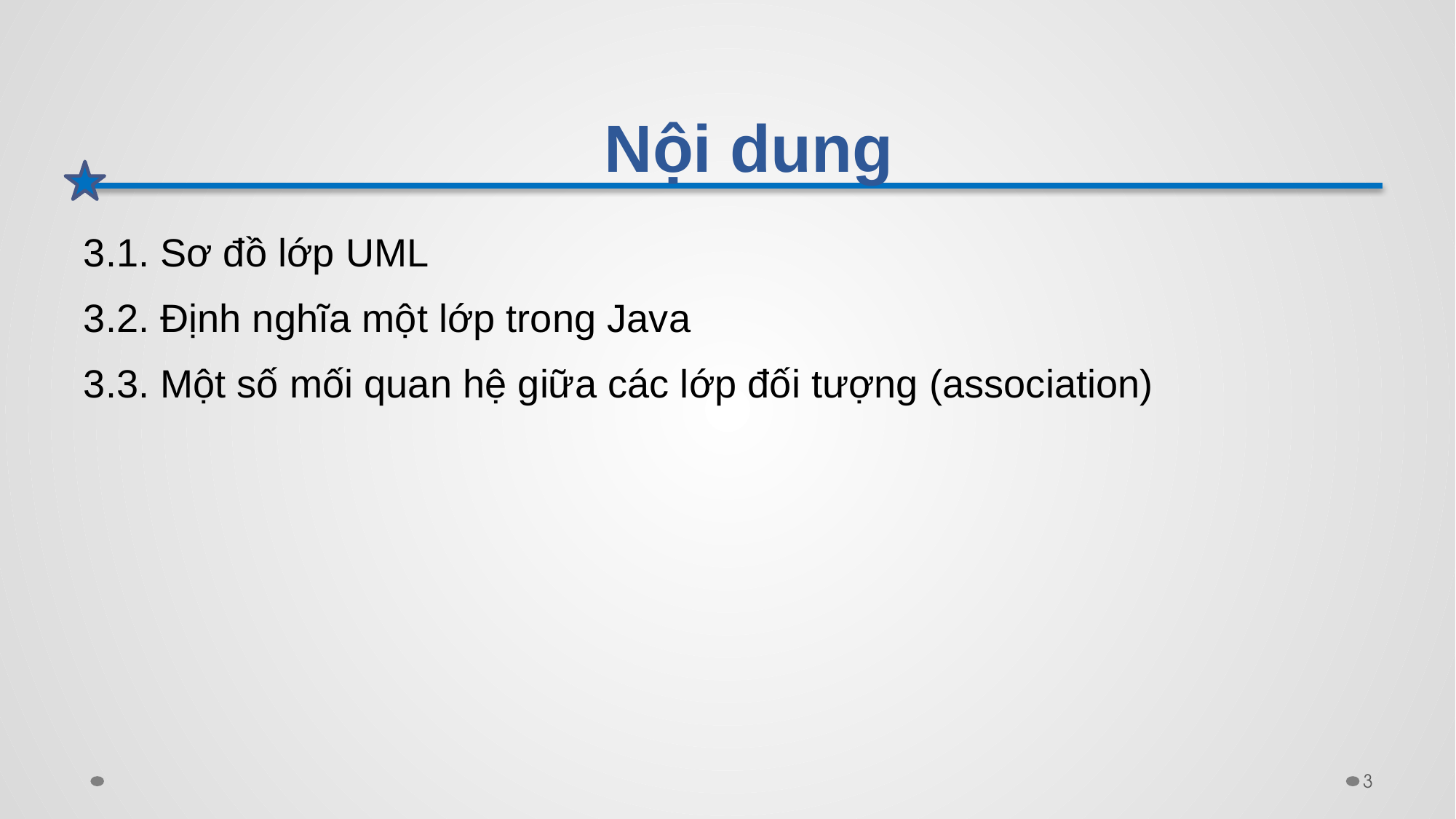

# Nội dung
3.1. Sơ đồ lớp UML
3.2. Định nghĩa một lớp trong Java
3.3. Một số mối quan hệ giữa các lớp đối tượng (association)

3